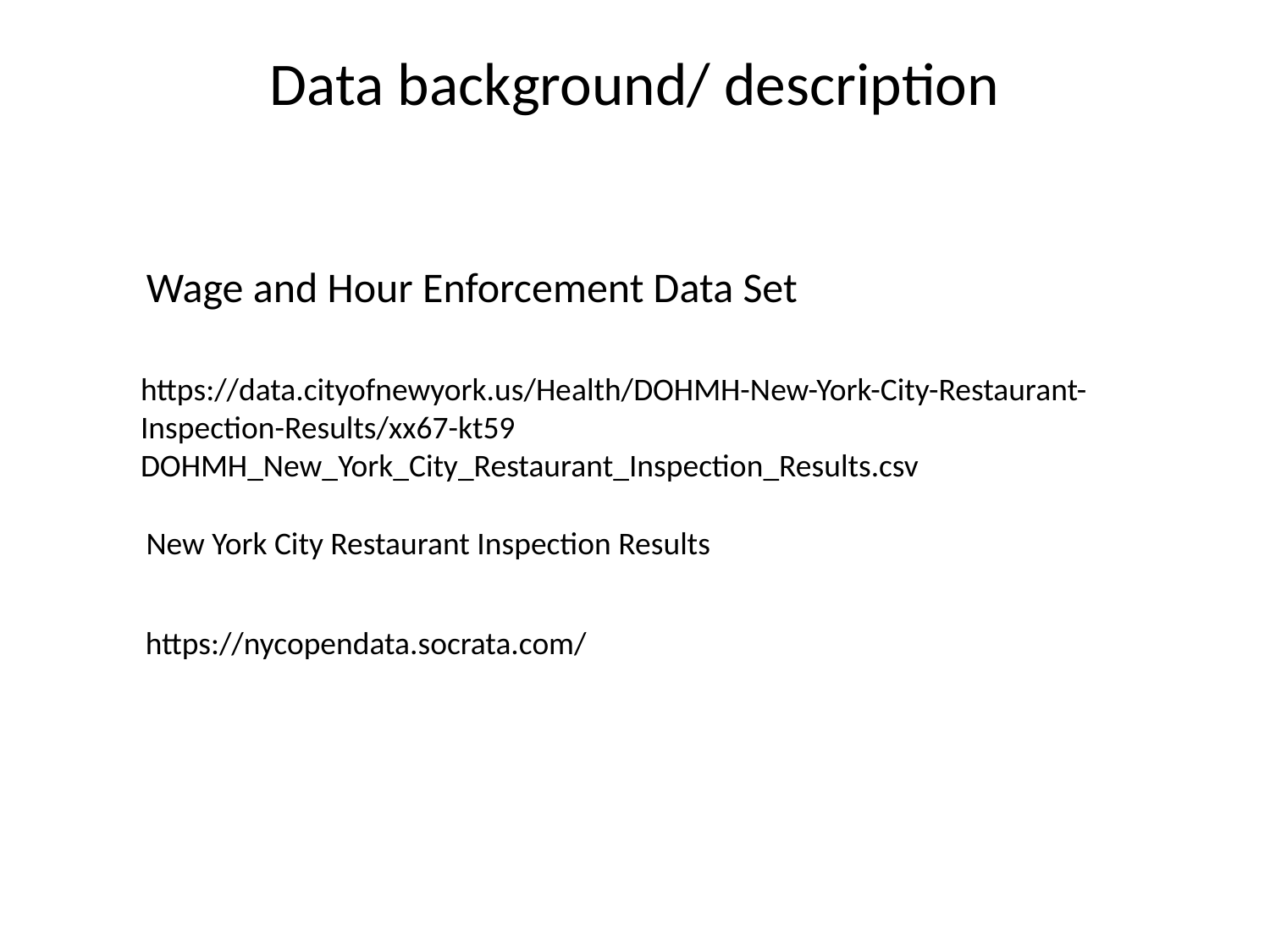

# Data background/ description
Wage and Hour Enforcement Data Set
https://data.cityofnewyork.us/Health/DOHMH-New-York-City-Restaurant-Inspection-Results/xx67-kt59
DOHMH_New_York_City_Restaurant_Inspection_Results.csv

New York City Restaurant Inspection Results
https://nycopendata.socrata.com/